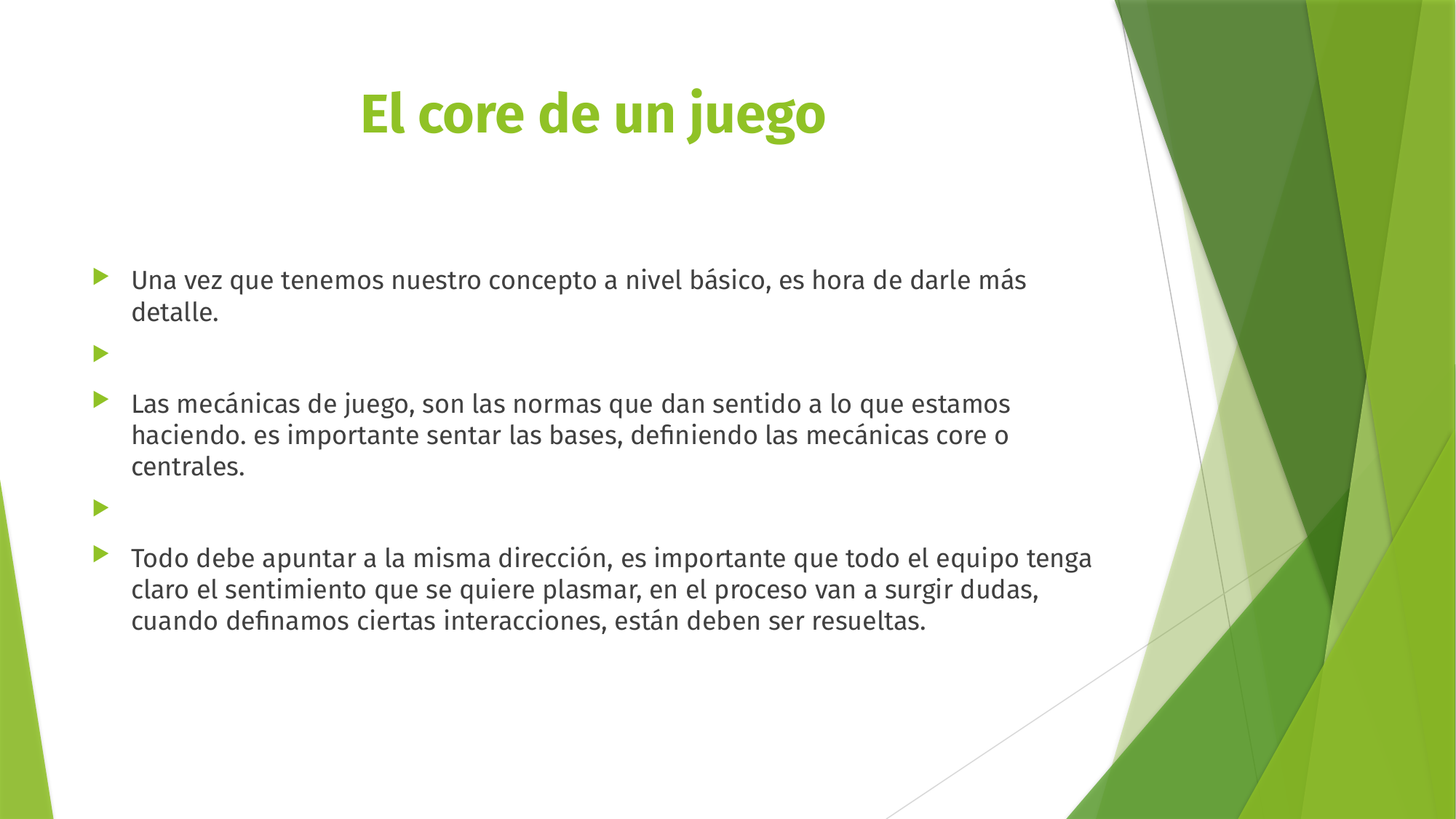

# El core de un juego
Una vez que tenemos nuestro concepto a nivel básico, es hora de darle más detalle.

Las mecánicas de juego, son las normas que dan sentido a lo que estamos haciendo. es importante sentar las bases, definiendo las mecánicas core o centrales.

Todo debe apuntar a la misma dirección, es importante que todo el equipo tenga claro el sentimiento que se quiere plasmar, en el proceso van a surgir dudas, cuando definamos ciertas interacciones, están deben ser resueltas.